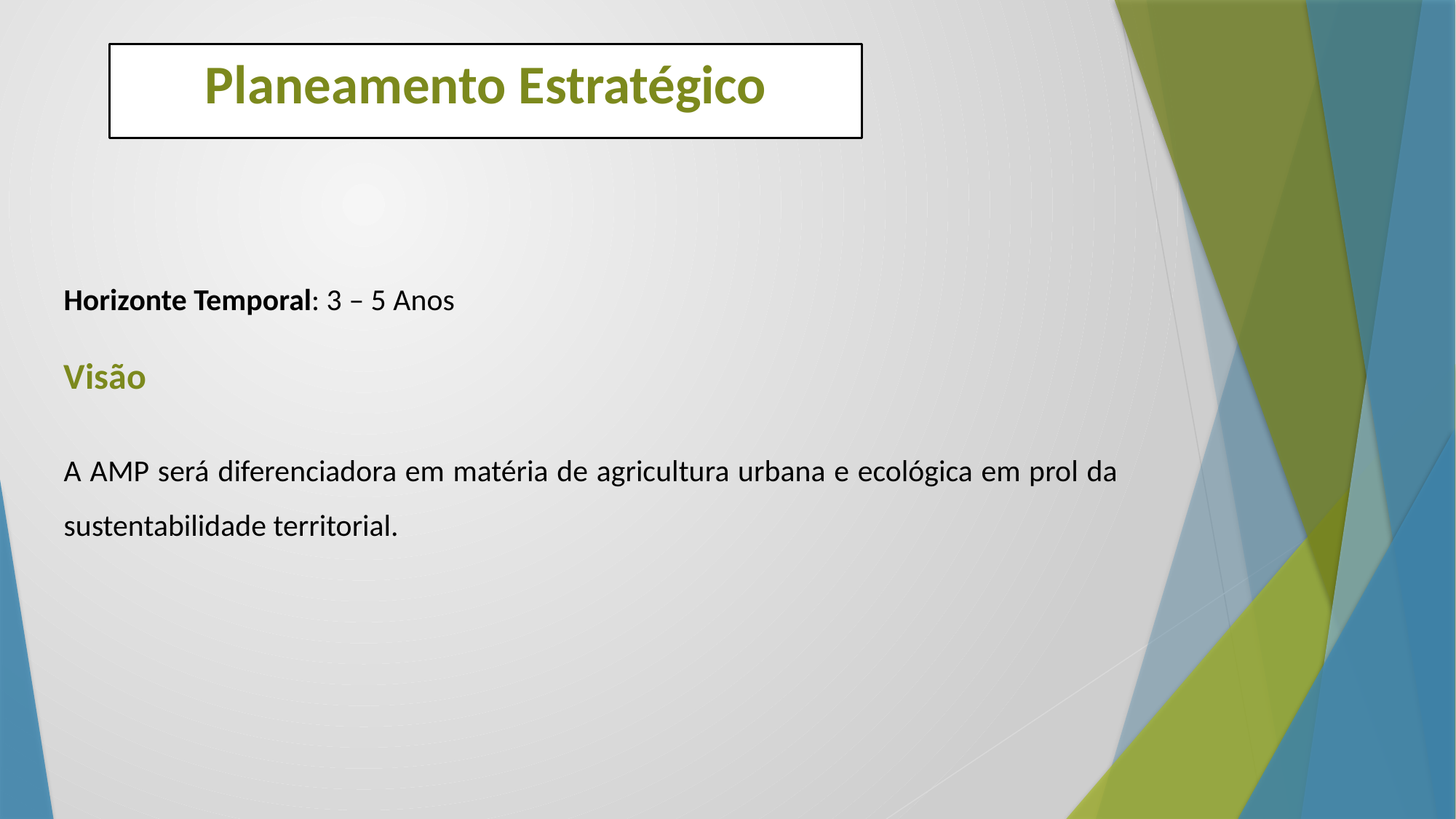

# Planeamento Estratégico
Horizonte Temporal: 3 – 5 Anos

Visão

A AMP será diferenciadora em matéria de agricultura urbana e ecológica em prol da sustentabilidade territorial.